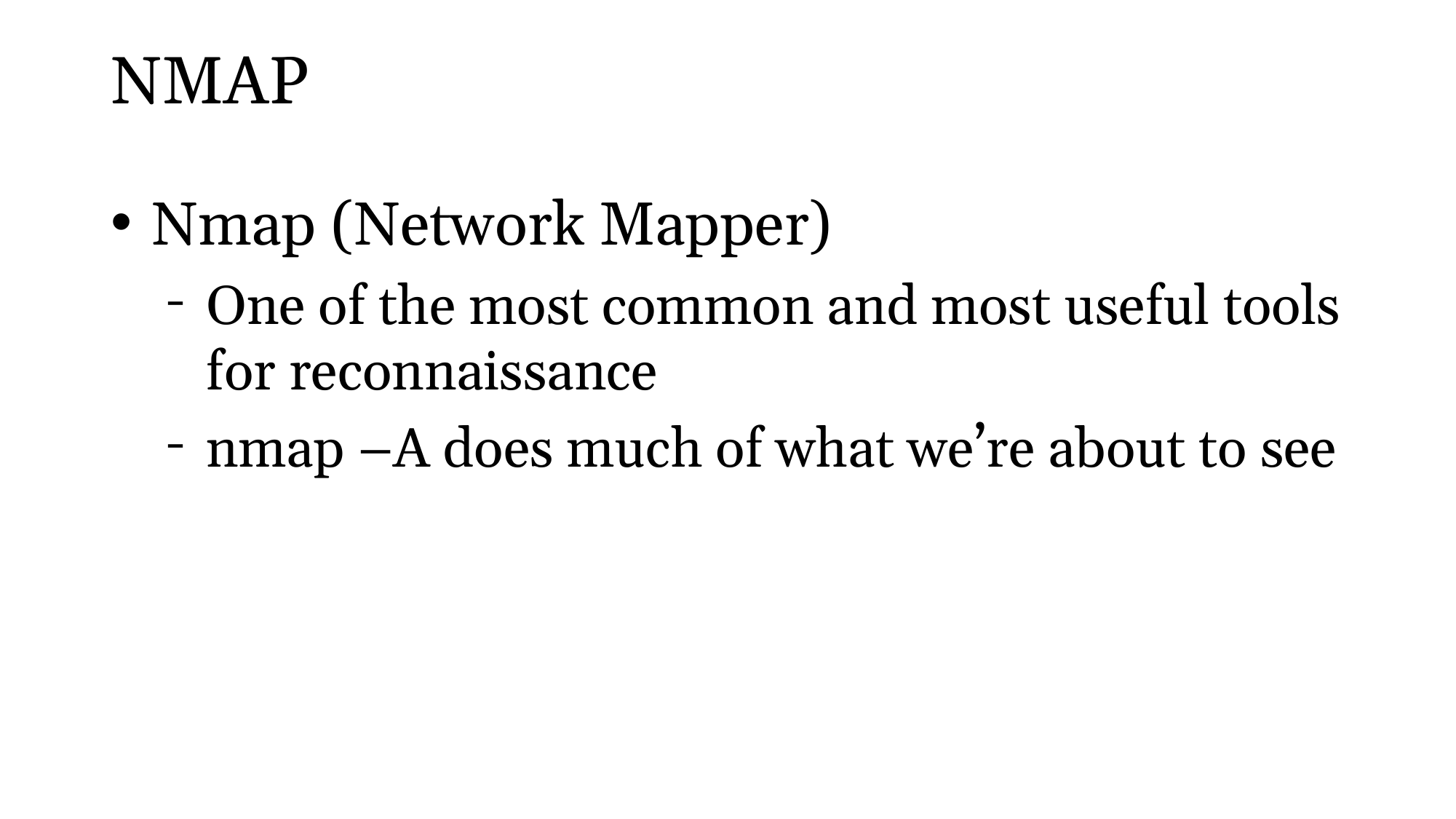

# NMAP
Nmap (Network Mapper)
One of the most common and most useful tools for reconnaissance
nmap –A does much of what we’re about to see